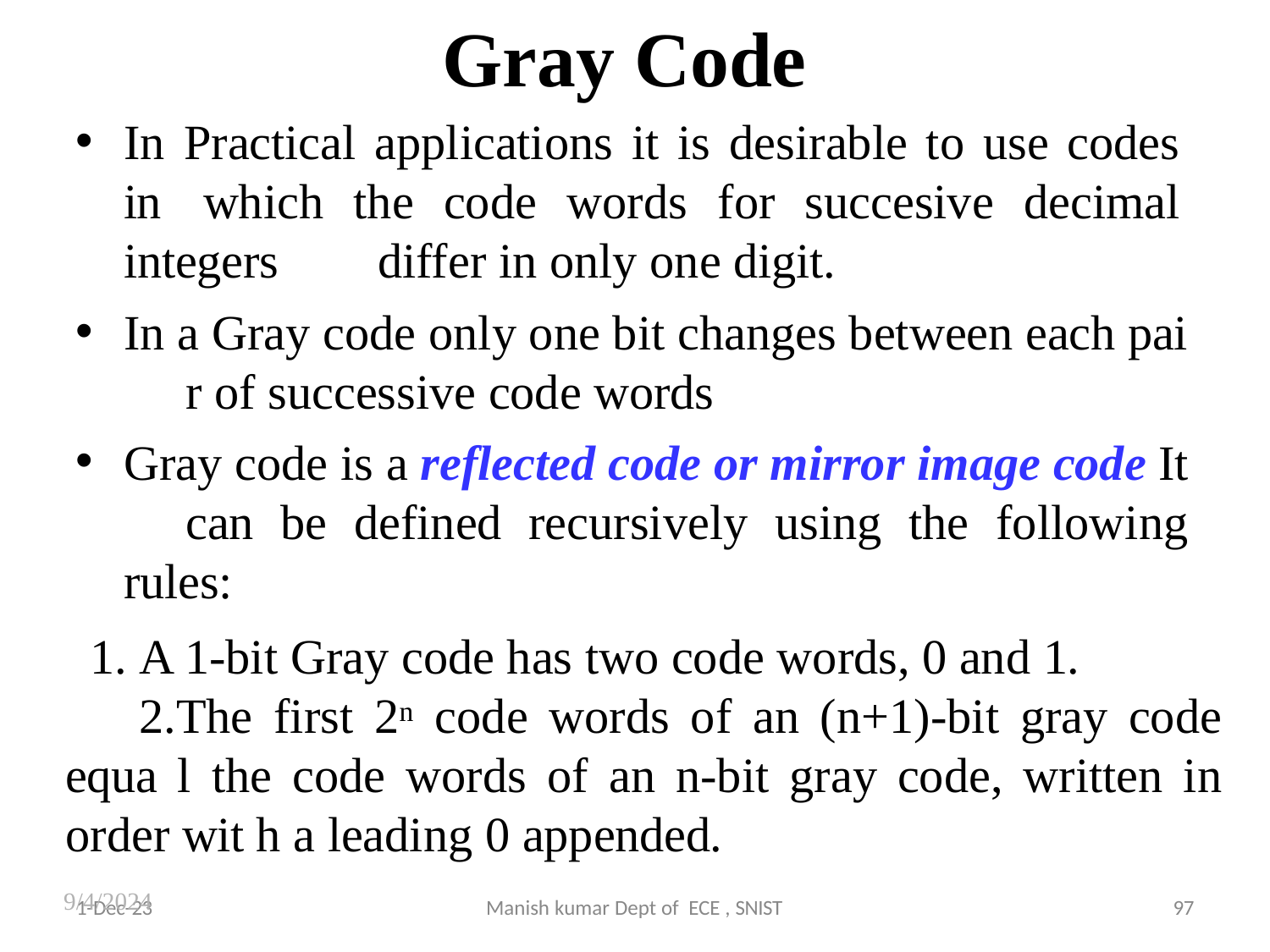

# Gray Code
In Practical applications it is desirable to use codes in 	which the code words for succesive decimal integers 	differ in only one digit.
In a Gray code only one bit changes between each pai 	r of successive code words
Gray code is a reflected code or mirror image code It 	can be defined recursively using the following rules:
A 1-bit Gray code has two code words, 0 and 1.
The first 2n code words of an (n+1)-bit gray code equa l the code words of an n-bit gray code, written in order wit h a leading 0 appended.
9/4/2024
97
1-Dec-23
Manish kumar Dept of ECE , SNIST